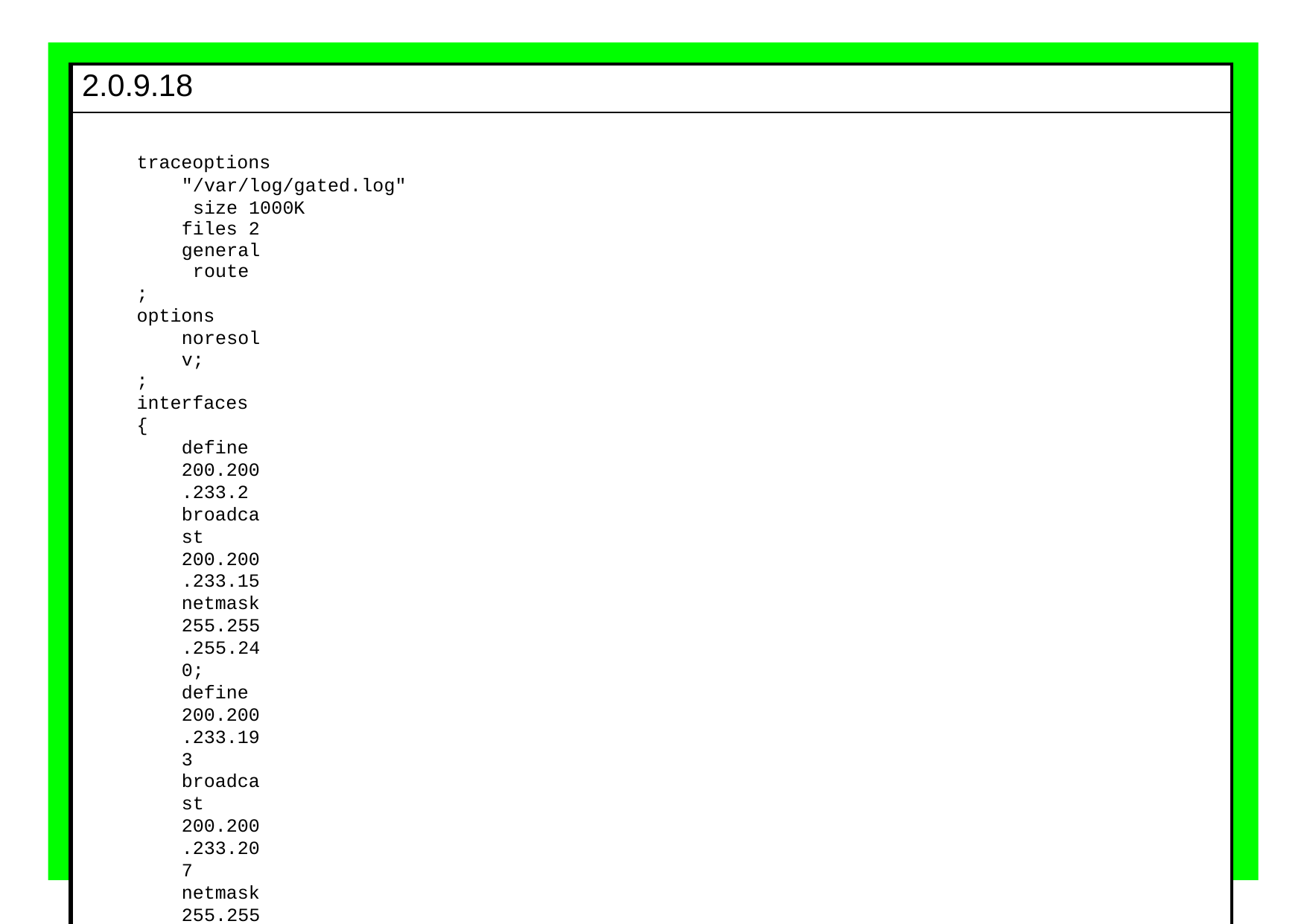

| 2.0.9.18 |
| --- |
| traceoptions "/var/log/gated.log" size 1000K files 2 general route ; options noresolv; ; interfaces { define 200.200.233.2 broadcast 200.200.233.15 netmask 255.255.255.240; define 200.200.233.193 broadcast 200.200.233.207 netmask 255.255.255.240; }; rip yes { broadcast; interface lo noripin noripout; interface 200.200.233.2 ripin ripout version 1; }; static{ default gateway 200.200.233.1 interface 200.200.233.2 retain; }; import proto rip {all; default restrict;}; export proto rip interface 200.200.233.2 { proto direct {all metric 1;}; }; |
| Пример файла /etc/gated.conf |